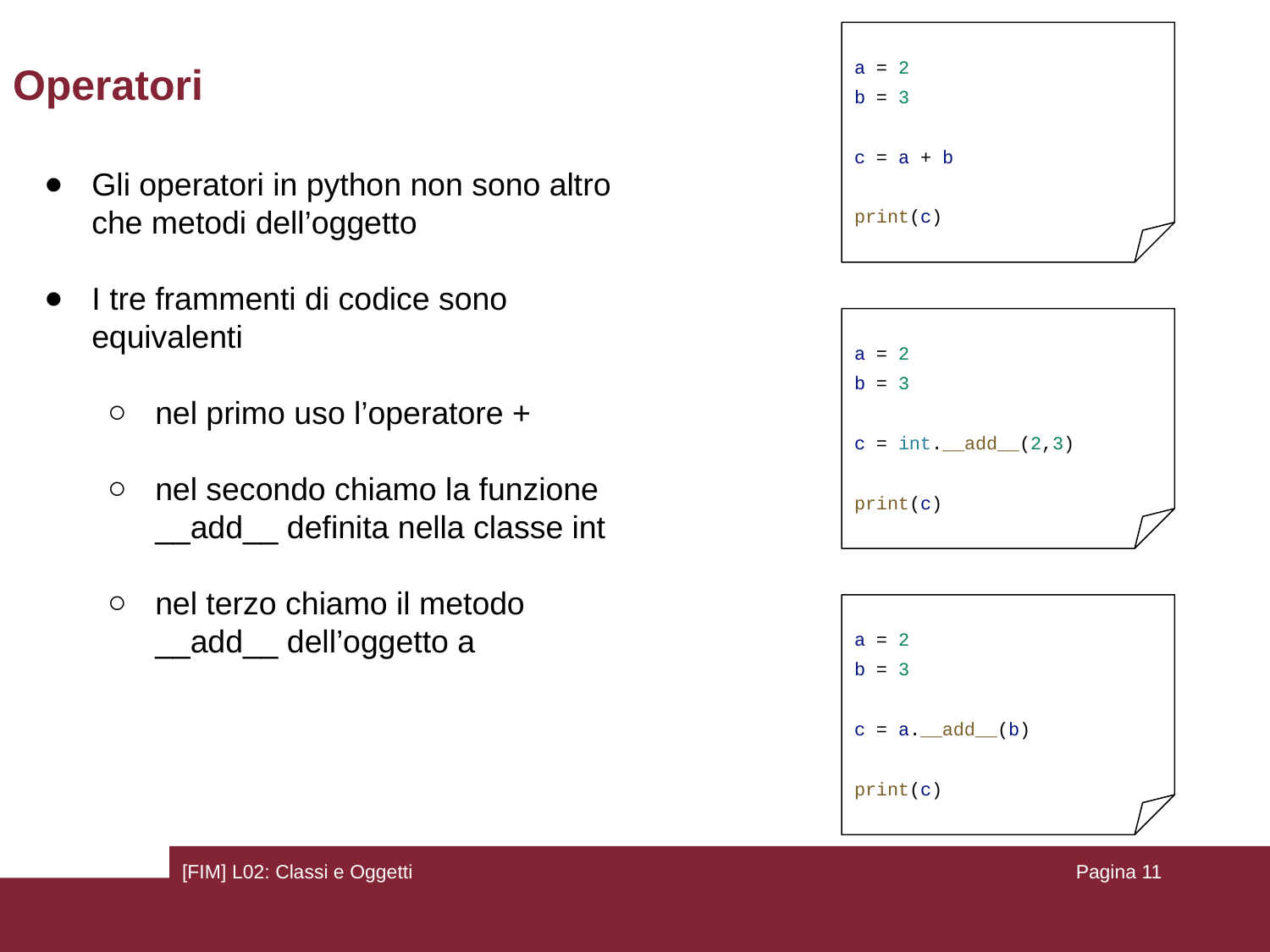

a = 2
b = 3

c = a + b

print(c)

# Operatori
Gli operatori in python non sono altro che metodi dell’oggetto

I tre frammenti di codice sono equivalenti

nel primo uso l’operatore +

nel secondo chiamo la funzione __add__ definita nella classe int

nel terzo chiamo il metodo __add__ dell’oggetto a

a = 2
b = 3

c = int.__add__(2,3)

print(c)

a = 2
b = 3

c = a.__add__(b)

print(c)

[FIM] L02: Classi e Oggetti
Pagina 11